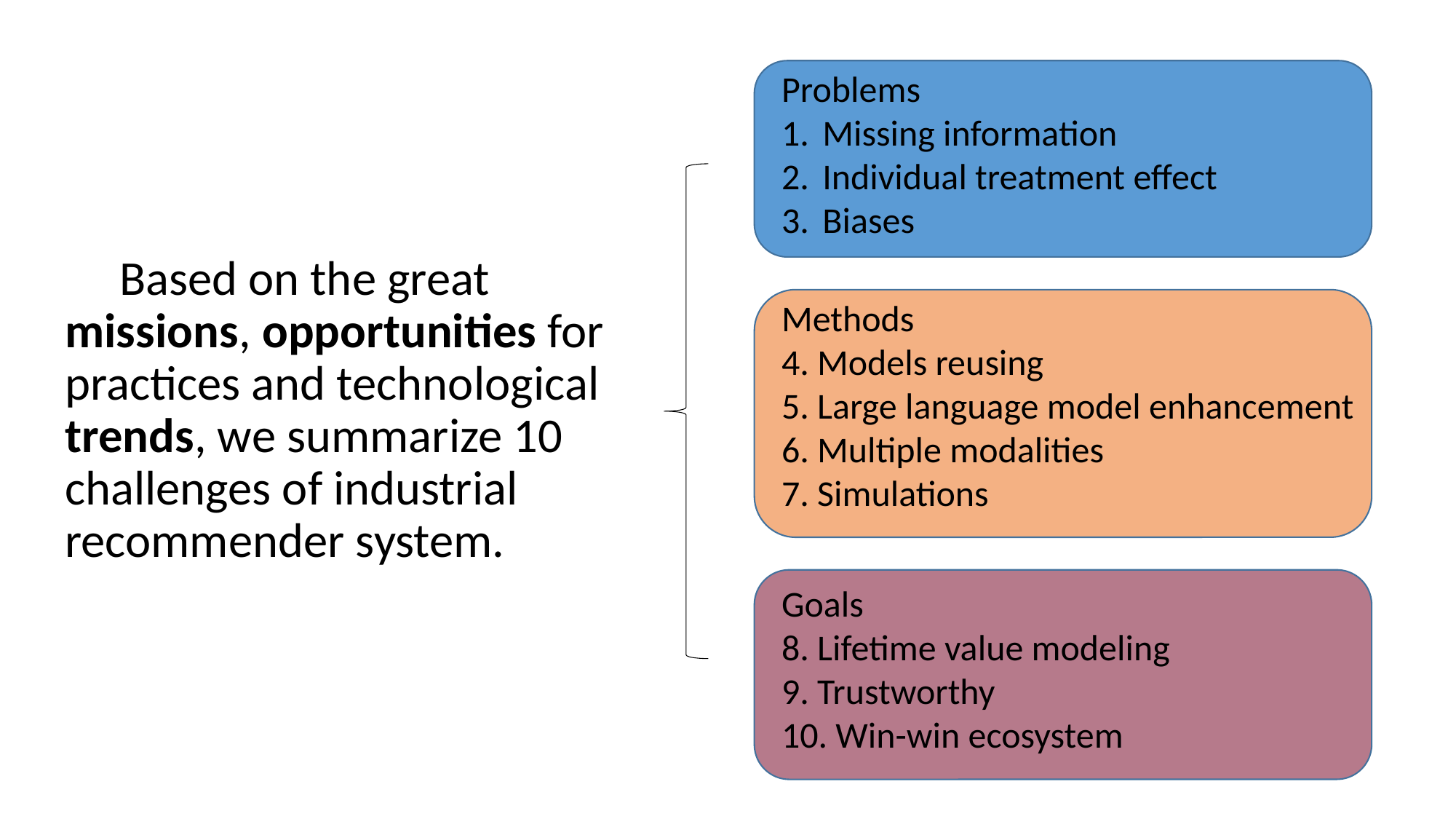

Problems
Missing information
Individual treatment effect
Biases

     Based on the great missions, opportunities for practices and technological trends, we summarize 10 challenges of industrial recommender system.

Methods
4. Models reusing
5. Large language model enhancement
6. Multiple modalities
7. Simulations

Goals
8. Lifetime value modeling
9. Trustworthy
10. Win-win ecosystem